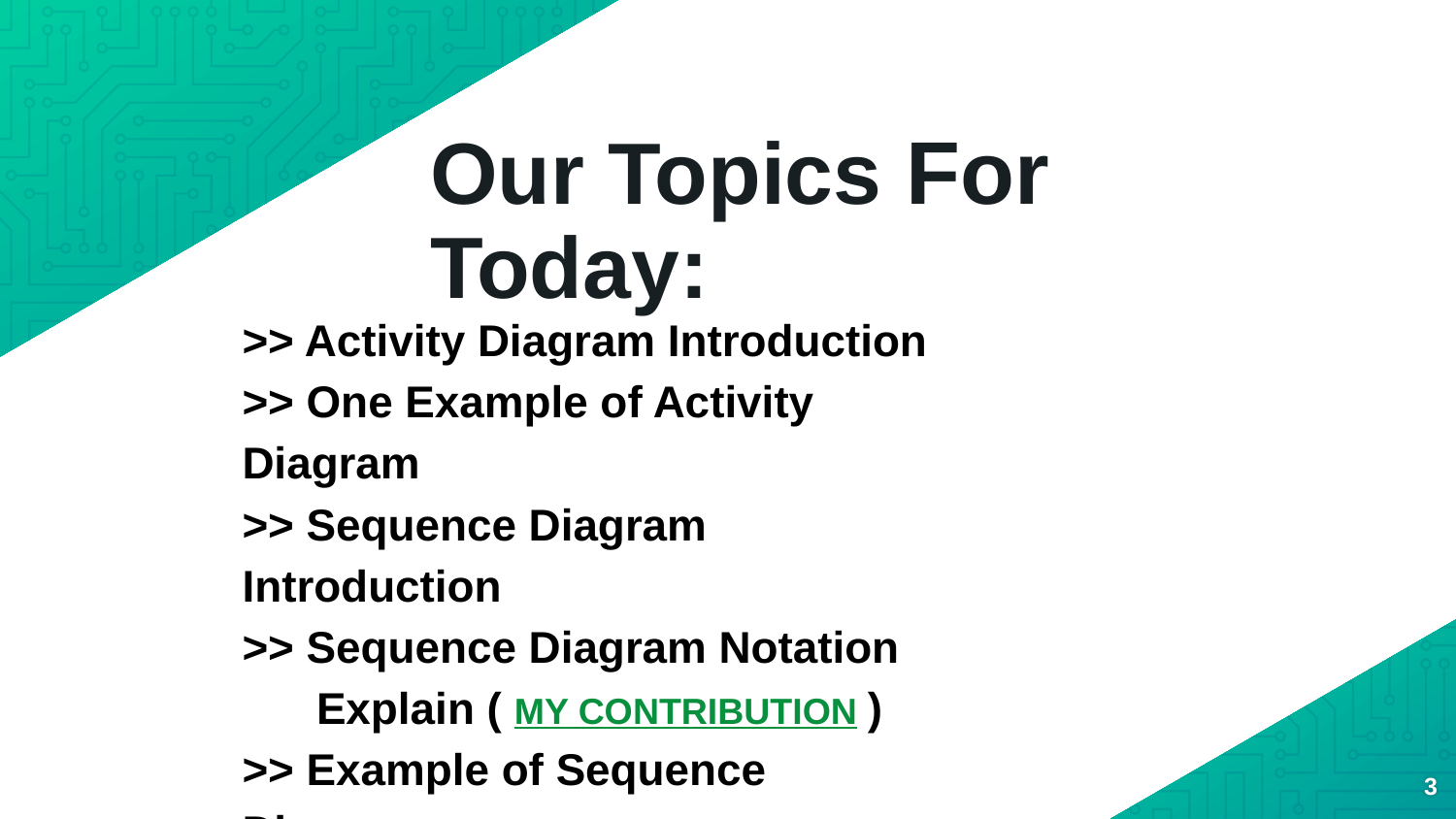

# Our Topics For Today:
>> Activity Diagram Introduction
>> One Example of Activity Diagram
>> Sequence Diagram Introduction
>> Sequence Diagram Notation
      Explain ( MY CONTRIBUTION )
>> Example of Sequence Diagram
3